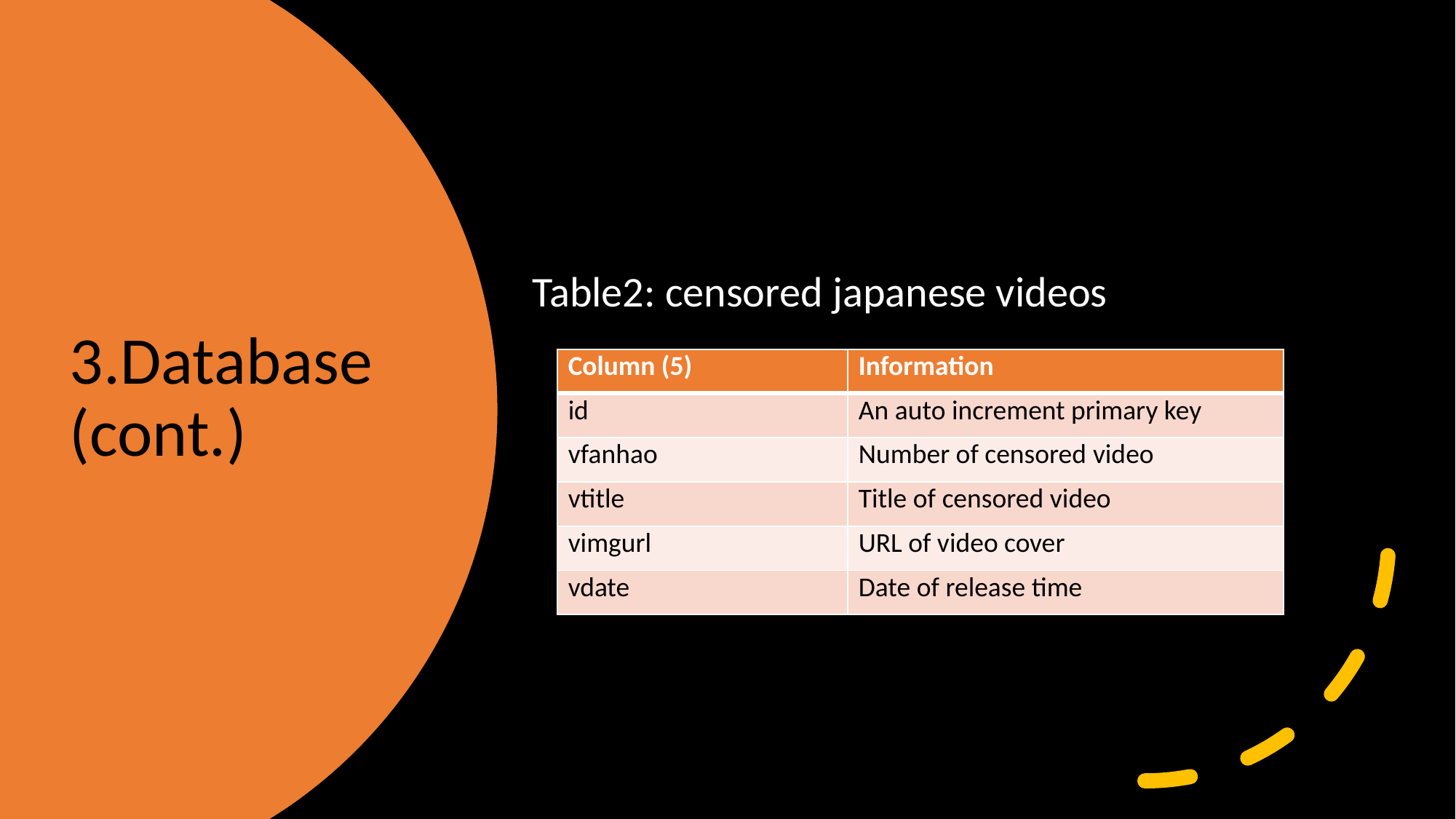

# 3.Database (cont.)

Table2: censored japanese videos

| Column (5) | Information |
| --- | --- |
| id | An auto increment primary key |
| vfanhao | Number of censored video |
| vtitle | Title of censored video |
| vimgurl | URL of video cover |
| vdate | Date of release time |
7